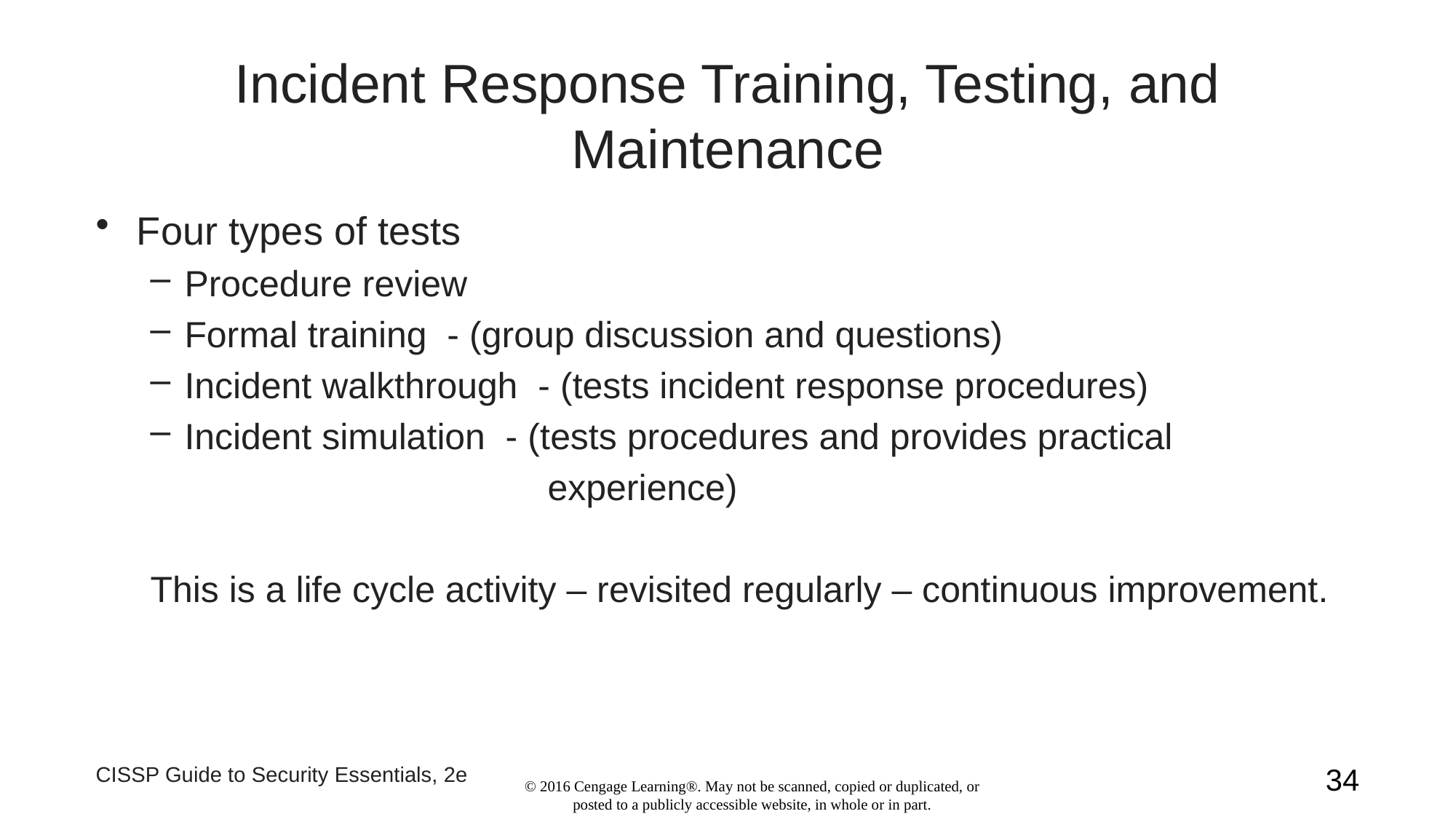

# Incident Response Training, Testing, and Maintenance
Four types of tests
Procedure review
Formal training  - (group discussion and questions)
Incident walkthrough  - (tests incident response procedures)
Incident simulation  - (tests procedures and provides practical
                                       experience)

This is a life cycle activity – revisited regularly – continuous improvement.
CISSP Guide to Security Essentials, 2e
34
© 2016 Cengage Learning®. May not be scanned, copied or duplicated, or posted to a publicly accessible website, in whole or in part.